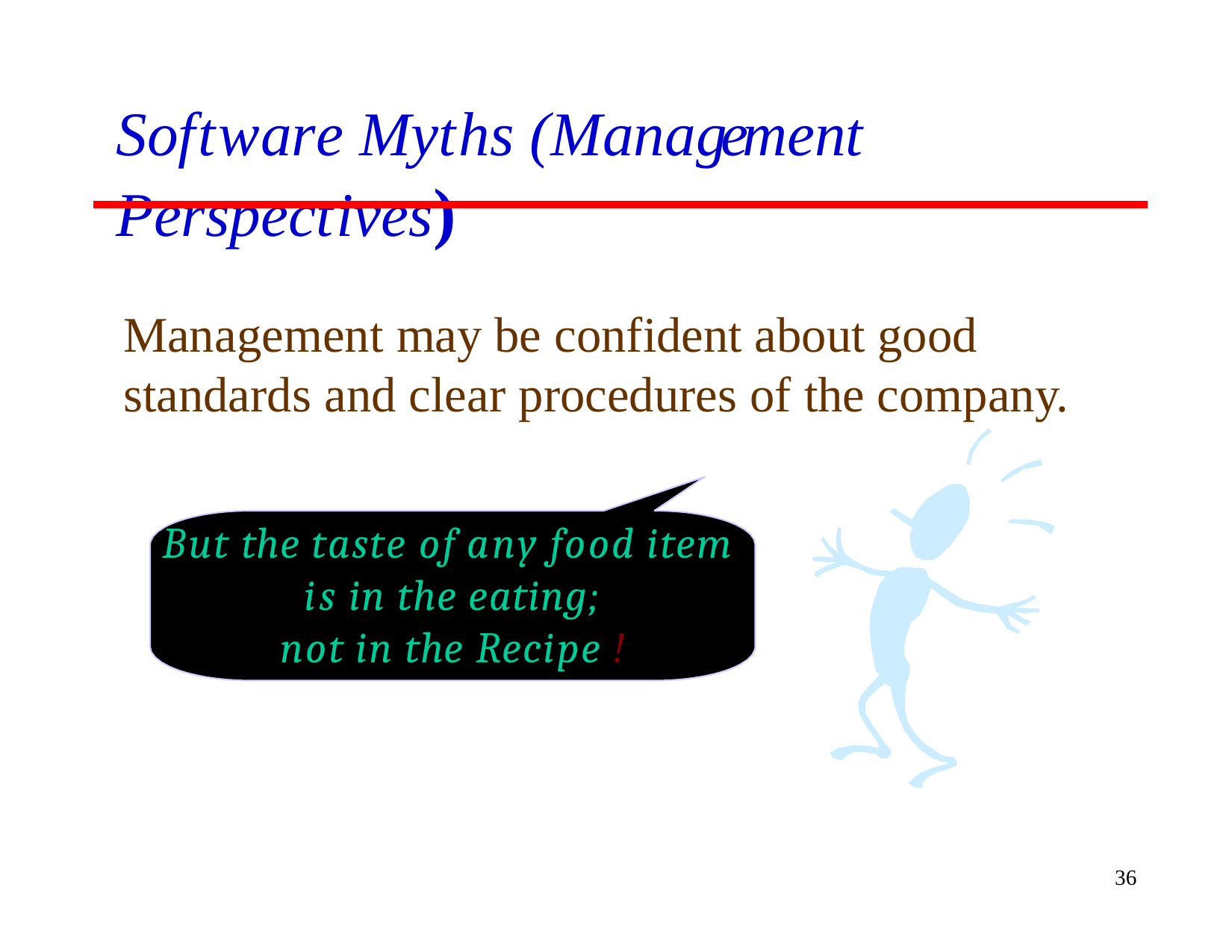

# Software Myths (Management Perspectives)

Management may be confident about good  standards and clear procedures of the company.

But the taste of any food item  is in the eating;
not in the Recipe !

36